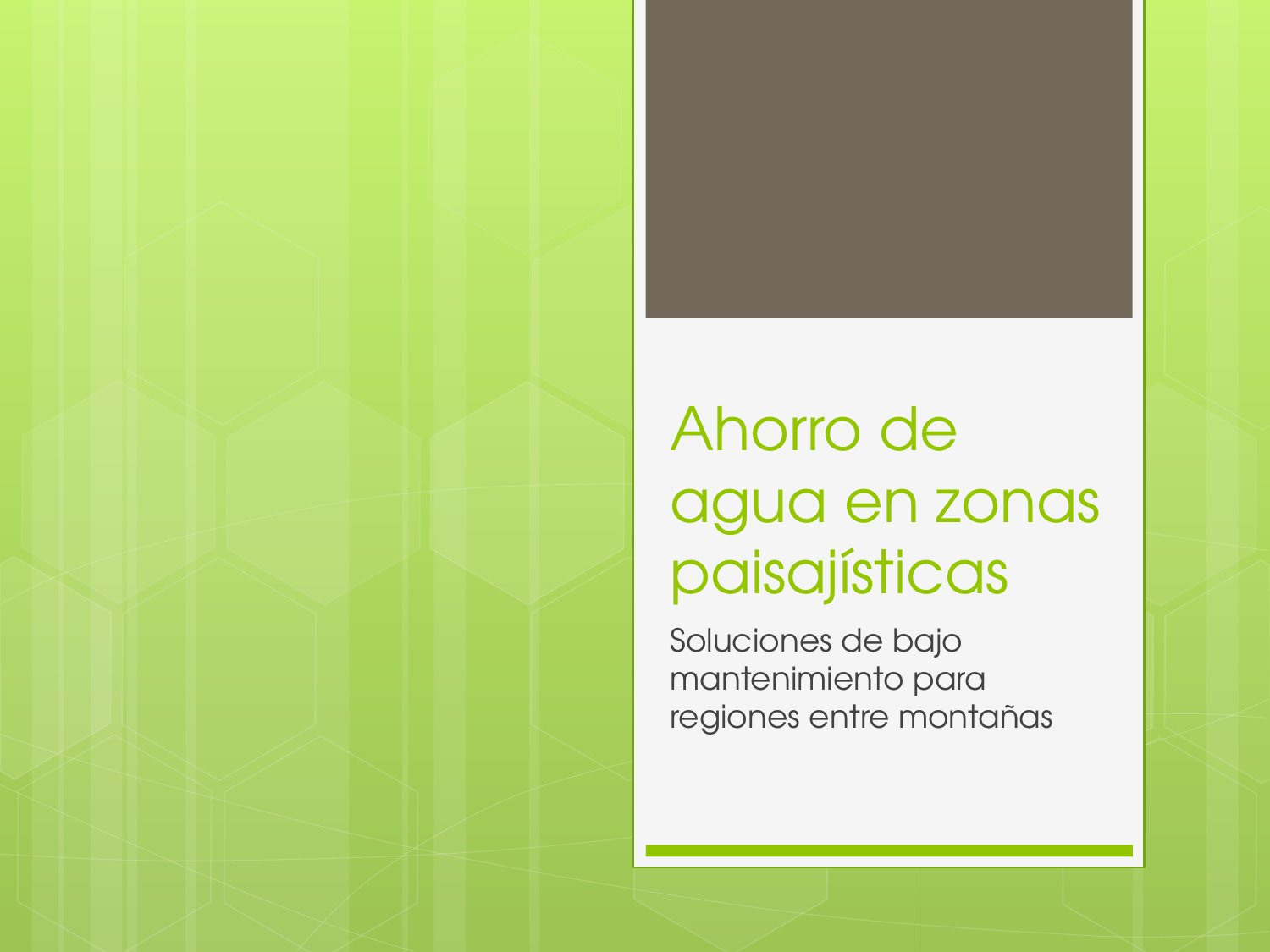

# Ahorro de agua en zonas paisajísticas
Soluciones de bajo mantenimiento para regiones entre montañas